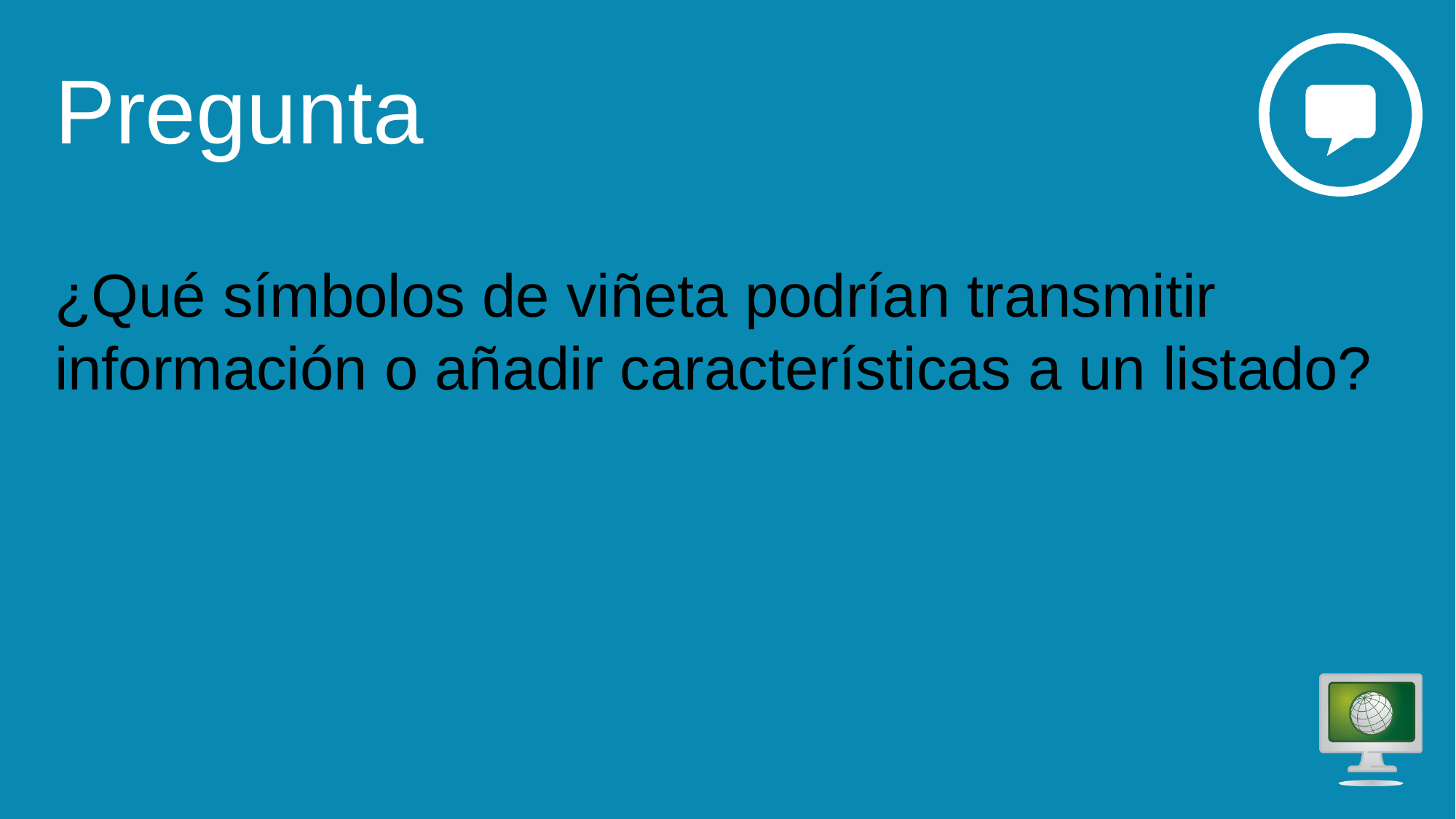

# Pregunta3
¿Qué símbolos de viñeta podrían transmitir información o añadir características a un listado?